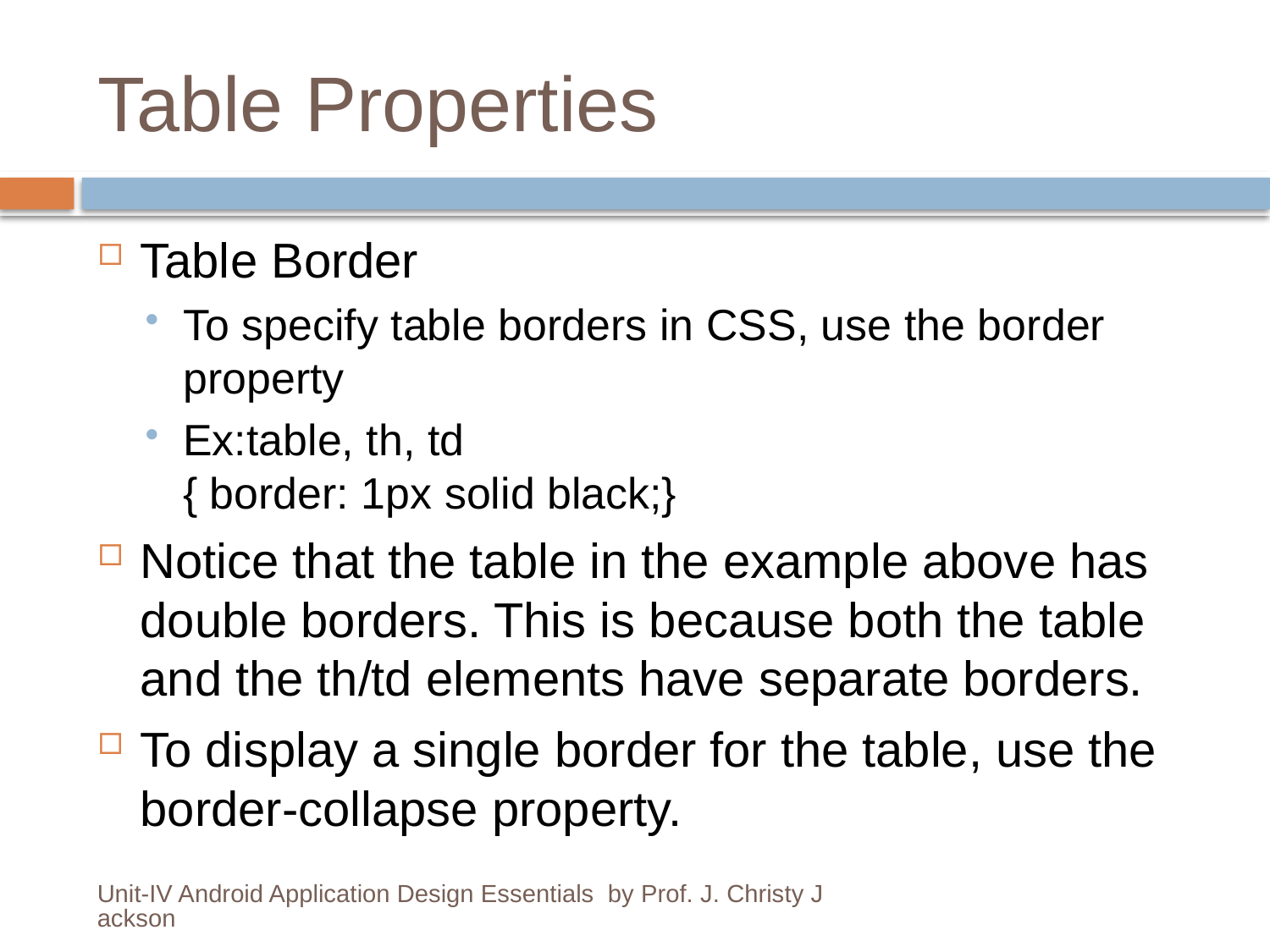

# Table Properties
Table Border
To specify table borders in CSS, use the border property
Ex:table, th, td
{ border: 1px solid black;}
Notice that the table in the example above has double borders. This is because both the table and the th/td elements have separate borders.
To display a single border for the table, use the border-collapse property.

Unit-IV Android Application Design Essentials  by Prof. J. Christy Jackson